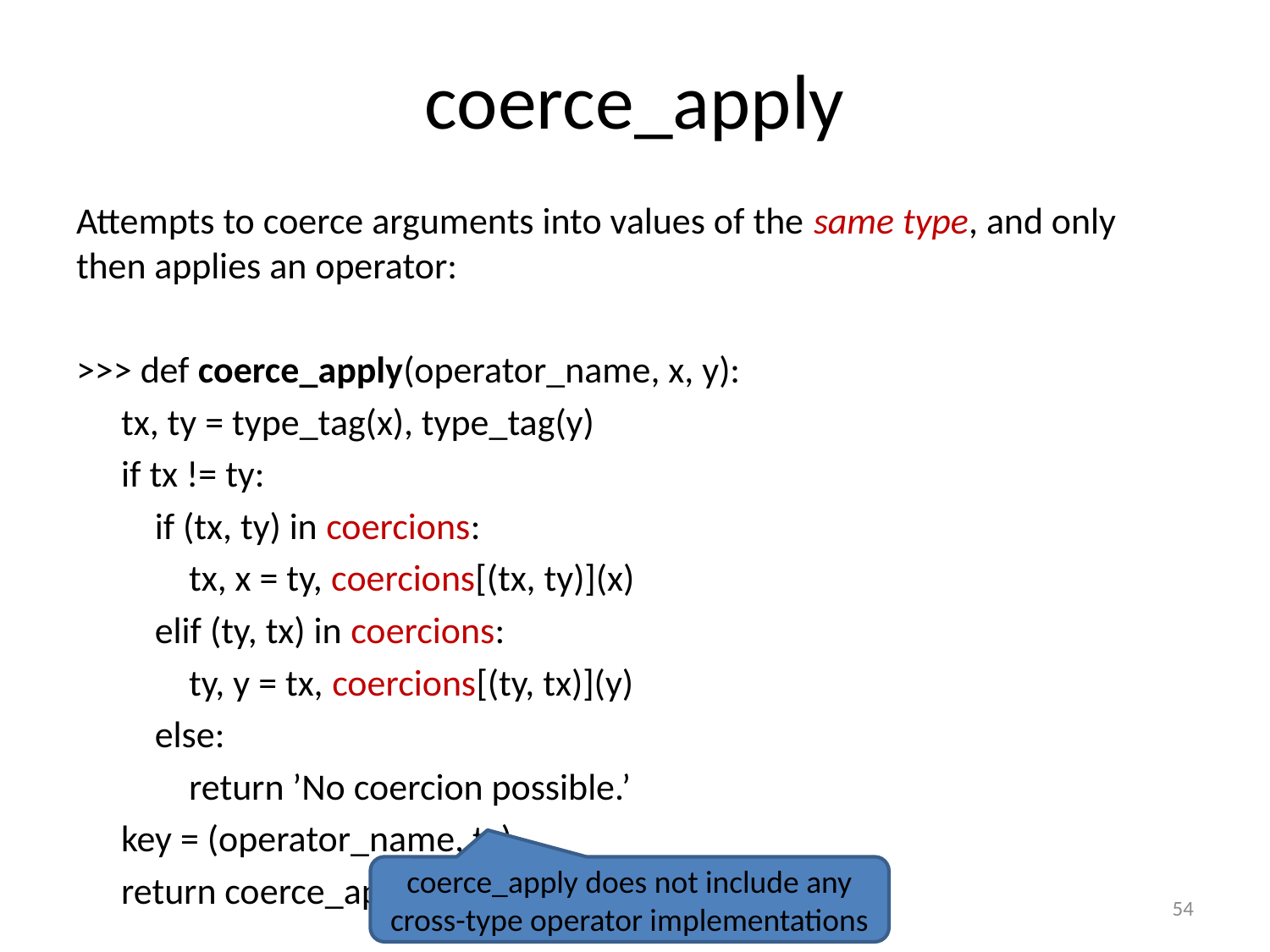

# coerce_apply
Attempts to coerce arguments into values of the same type, and only then applies an operator:

>>> def coerce_apply(operator_name, x, y):
		tx, ty = type_tag(x), type_tag(y)
		if tx != ty:
		    if (tx, ty) in coercions:
		        tx, x = ty, coercions[(tx, ty)](x)
		    elif (ty, tx) in coercions:
		        ty, y = tx, coercions[(ty, tx)](y)
		    else:
		        return ’No coercion possible.’
		key = (operator_name, tx)
		return coerce_apply.implementations[key](x, y)
coerce_apply does not include any cross-type operator implementations
54